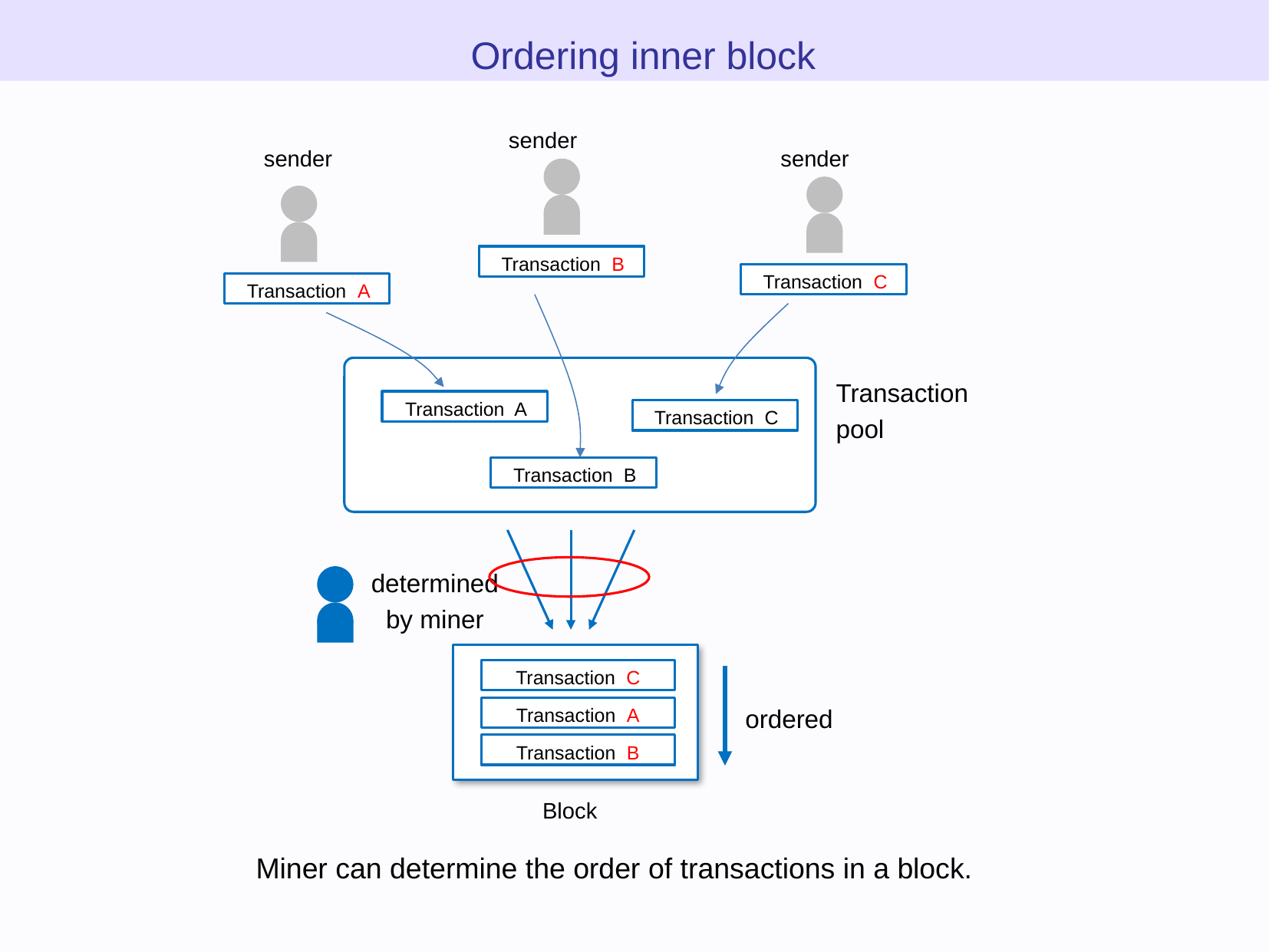

Ordering inner block
sender
sender
sender

Transaction  B

Transaction  C

Transaction  A

Transaction
pool

Transaction  A

Transaction  C

Transaction  B

determined
by miner

Transaction  C
ordered

Transaction  A

Transaction  B
Block
Miner can determine the order of transactions in a block.